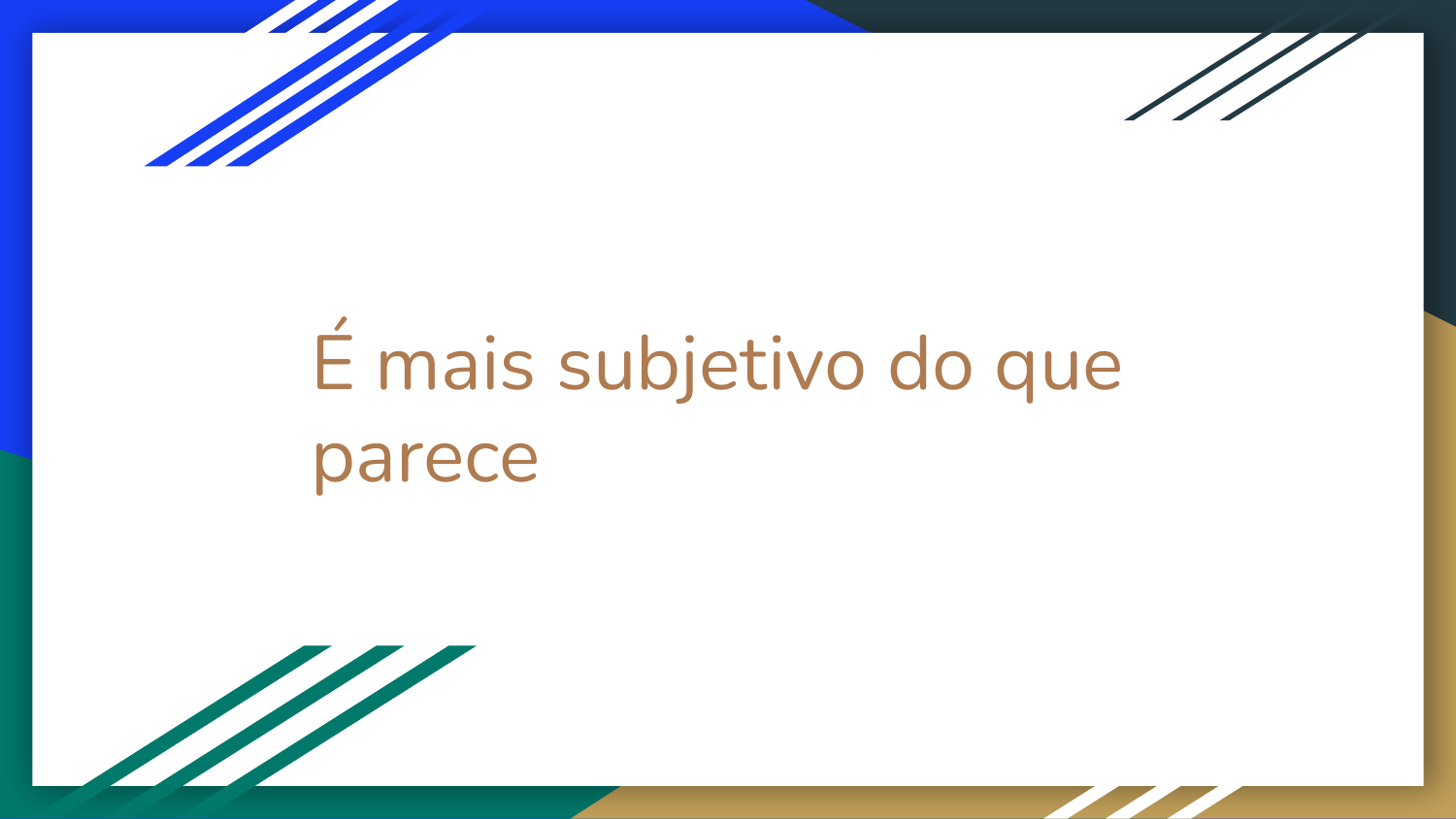

# É mais subjetivo do que parece